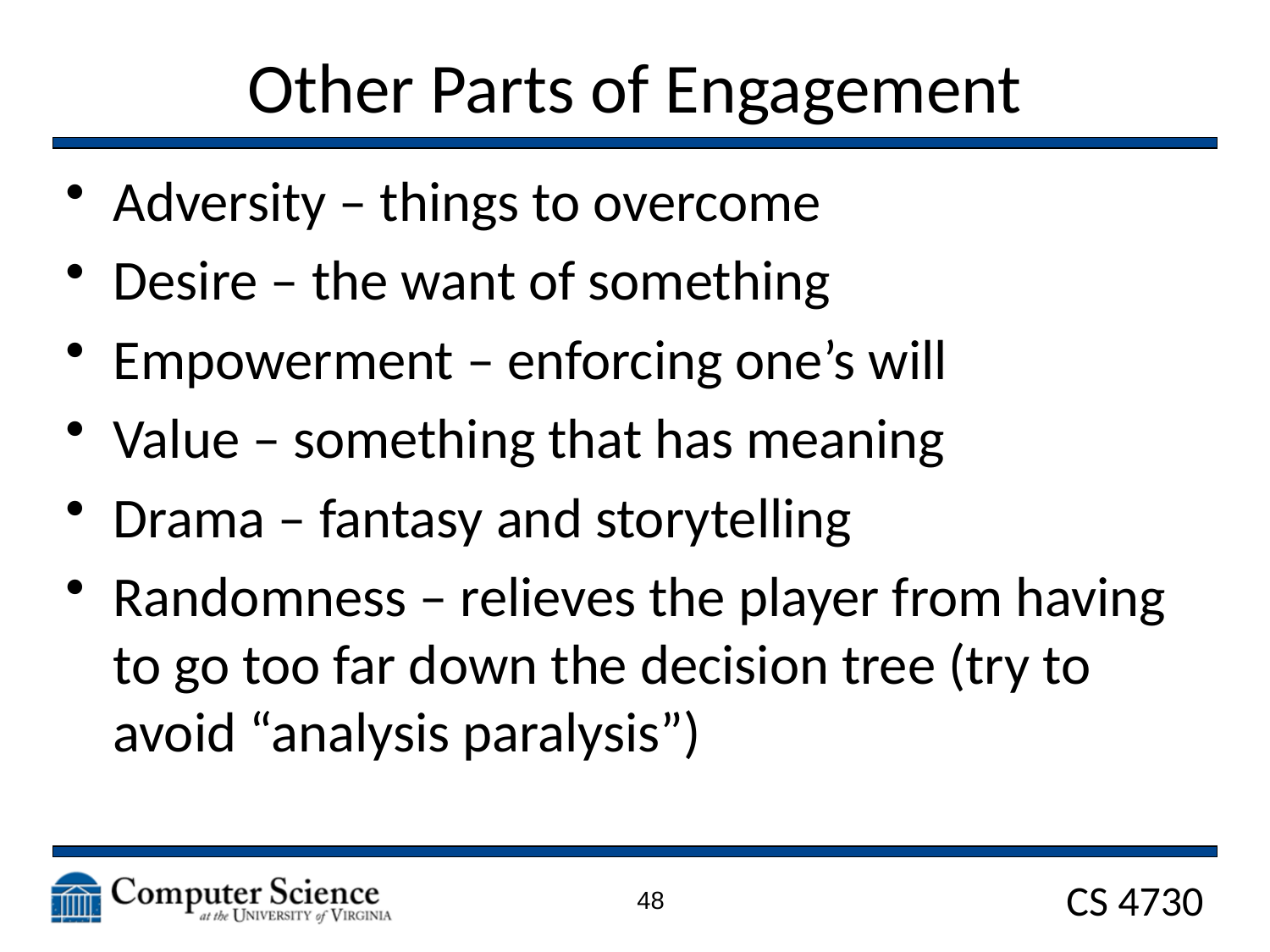

# Other Parts of Engagement
Adversity – things to overcome
Desire – the want of something
Empowerment – enforcing one’s will
Value – something that has meaning
Drama – fantasy and storytelling
Randomness – relieves the player from having to go too far down the decision tree (try to avoid “analysis paralysis”)
48